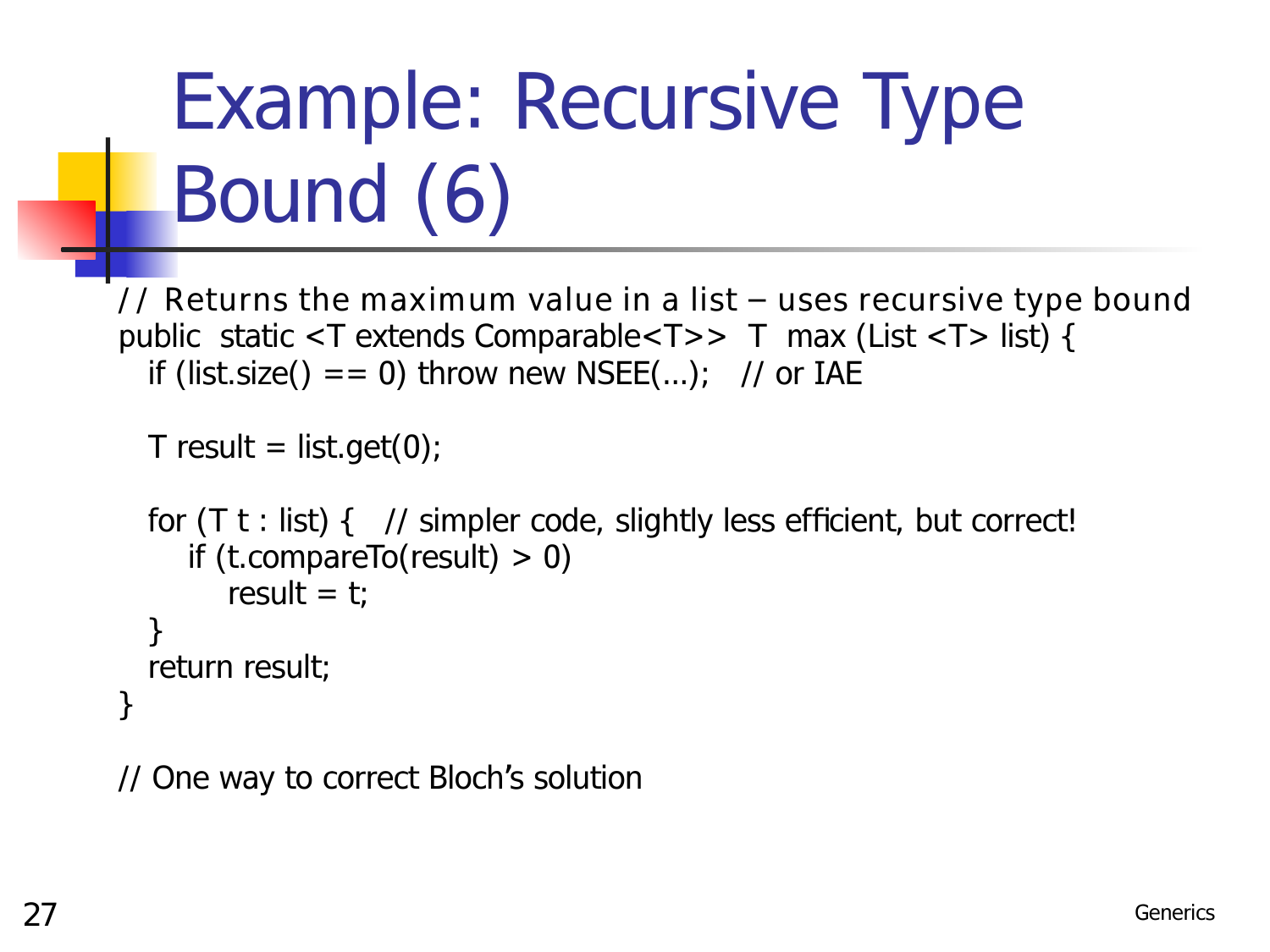

# Example: Recursive Type Bound (6)
// Returns the maximum value in a list – uses recursive type bound
public  static <T extends Comparable<T>>  T  max (List <T> list) {
   if (list.size() == 0) throw new NSEE(…);   // or IAE

   T result = list.get(0);

   for (T t : list) {   // simpler code, slightly less efficient, but correct!
       if (t.compareTo(result) > 0)
           result = t;
   }
   return result;
}

// One way to correct Bloch’s solution